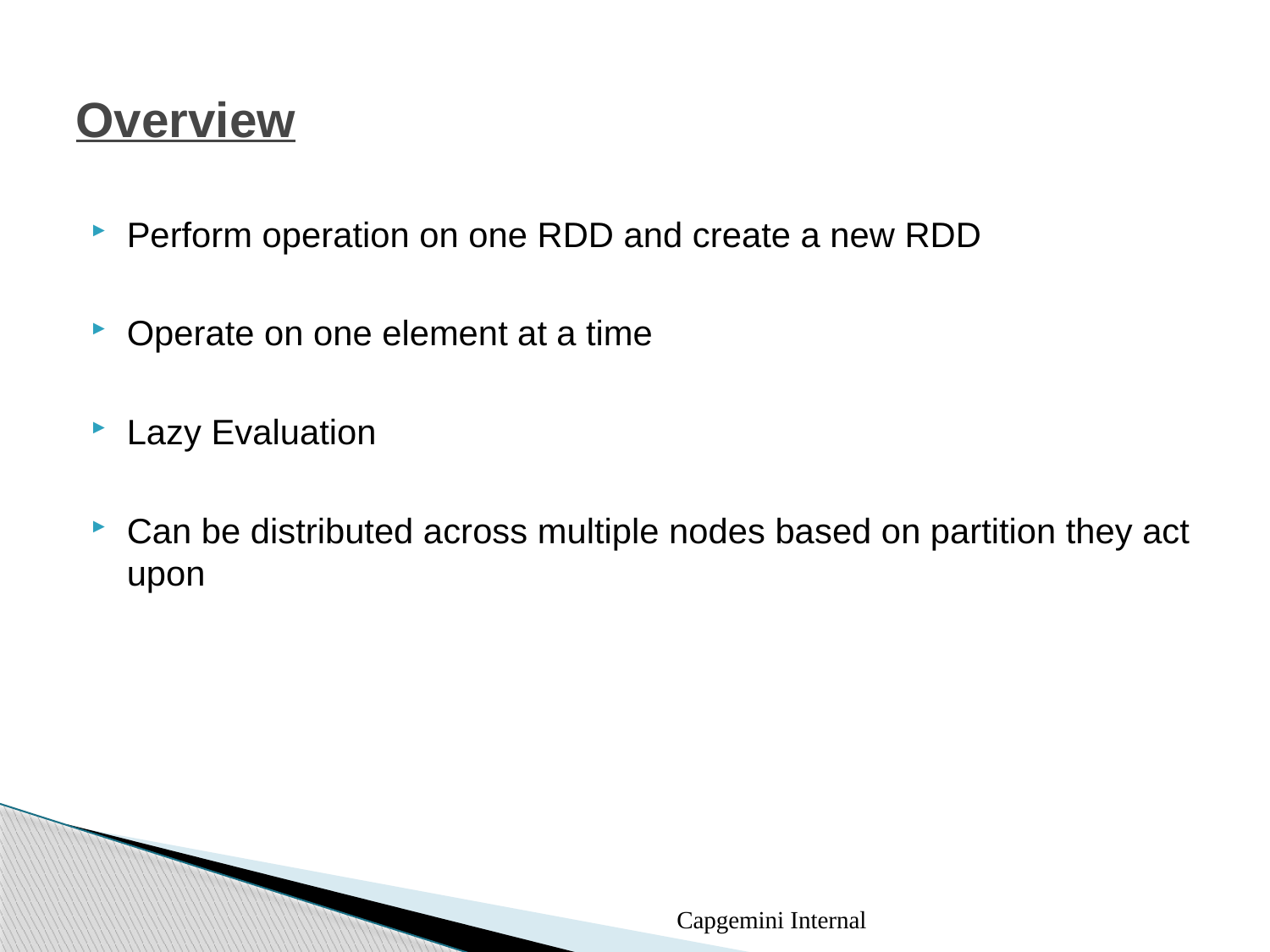

# Overview
Perform operation on one RDD and create a new RDD

Operate on one element at a time

Lazy Evaluation

Can be distributed across multiple nodes based on partition they act upon
Capgemini Internal